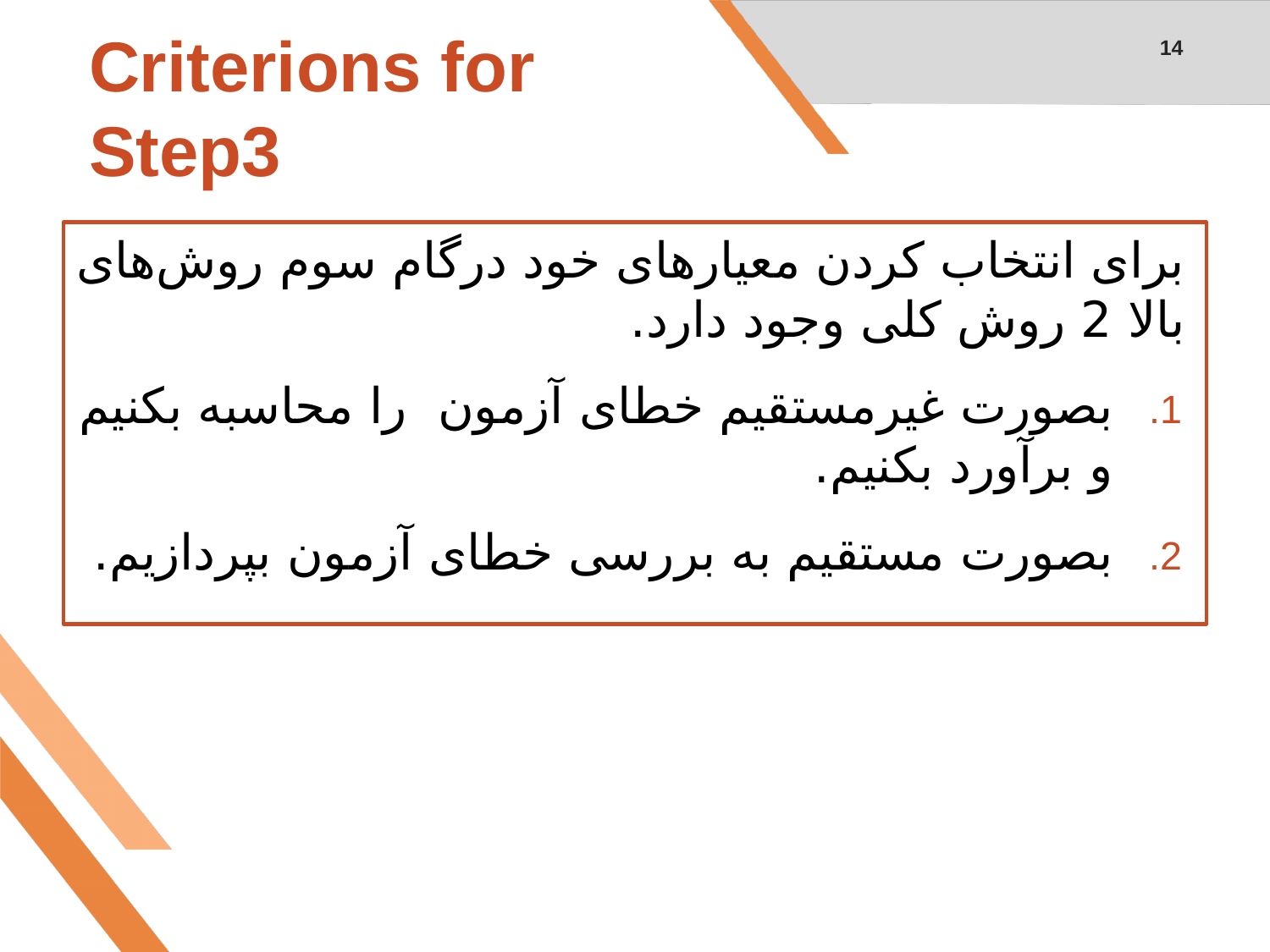

14
# Criterions for Step3
برای انتخاب کردن معیار‌های خود درگام سوم روش‌های بالا 2 روش کلی وجود دارد.
بصورت غیرمستقیم خطای آزمون  را محاسبه بکنیم و برآورد بکنیم.
بصورت مستقیم به بررسی خطای آزمون بپردازیم.